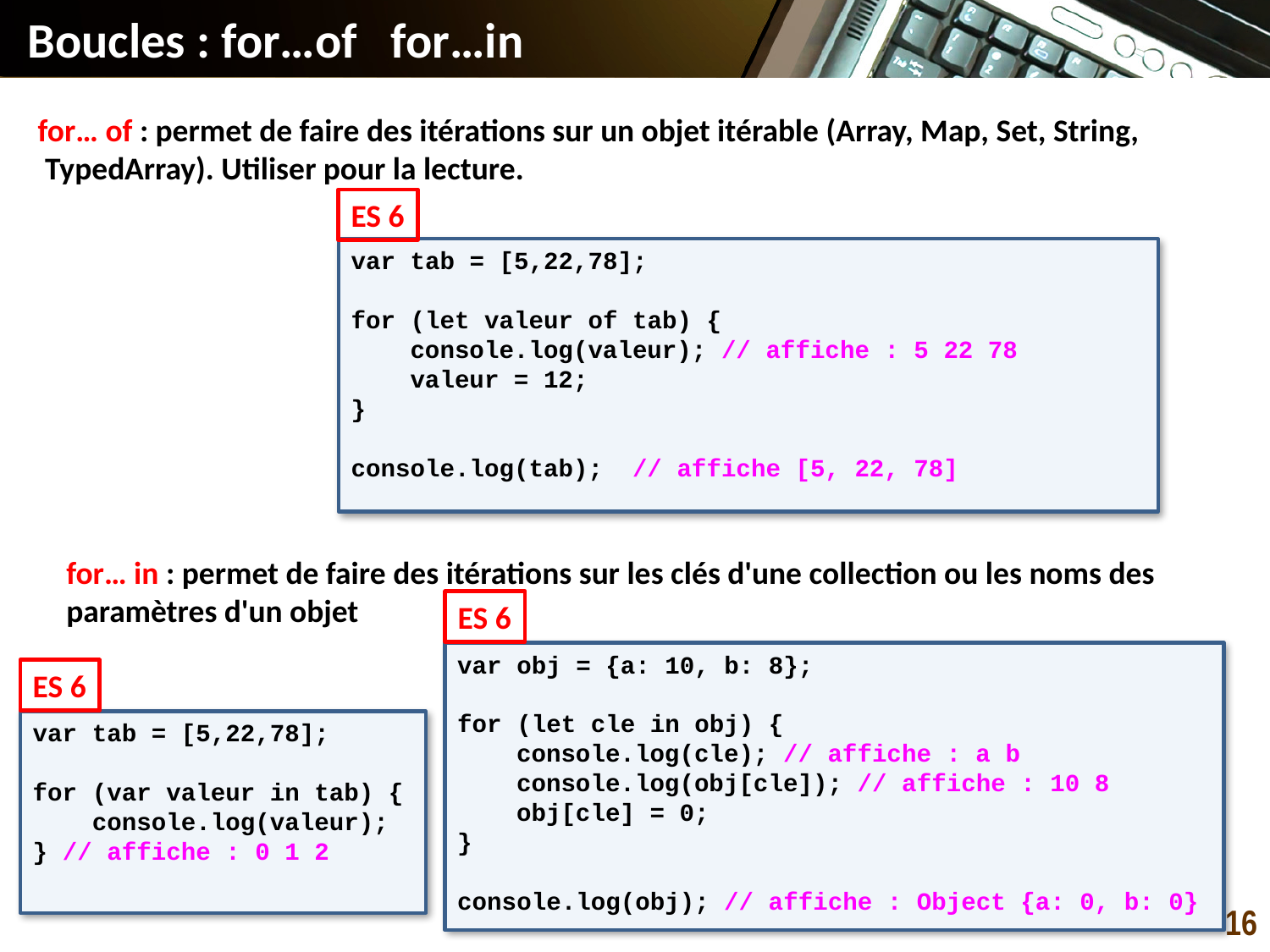

# Boucles : for…of   for…in
for… of : permet de faire des itérations sur un objet itérable (Array, Map, Set, String,
 TypedArray). Utiliser pour la lecture.
ES 6
var tab = [5,22,78];

for (let valeur of tab) {
    console.log(valeur); // affiche : 5 22 78
    valeur = 12;
}

console.log(tab);  // affiche [5, 22, 78]
for… in : permet de faire des itérations sur les clés d'une collection ou les noms des
paramètres d'un objet
ES 6
var obj = {a: 10, b: 8};

for (let cle in obj) {
    console.log(cle); // affiche : a b
    console.log(obj[cle]); // affiche : 10 8
    obj[cle] = 0;
}

console.log(obj); // affiche : Object {a: 0, b: 0}
ES 6
var tab = [5,22,78];

for (var valeur in tab) {
    console.log(valeur);
} // affiche : 0 1 2

16